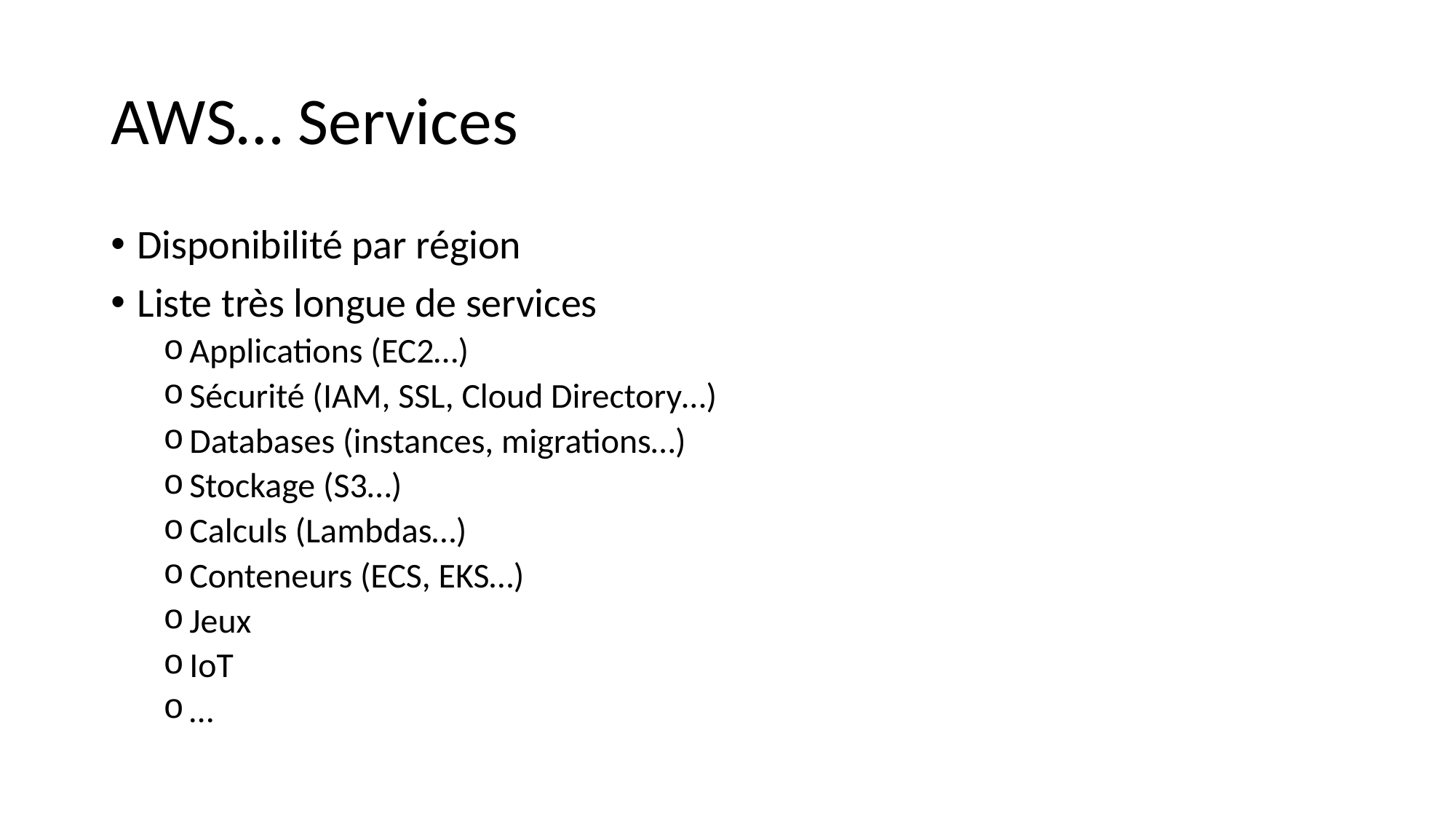

# AWS… Services
Disponibilité par région
Liste très longue de services
Applications (EC2…)
Sécurité (IAM, SSL, Cloud Directory…)
Databases (instances, migrations…)
Stockage (S3…)
Calculs (Lambdas…)
Conteneurs (ECS, EKS…)
Jeux
IoT
…